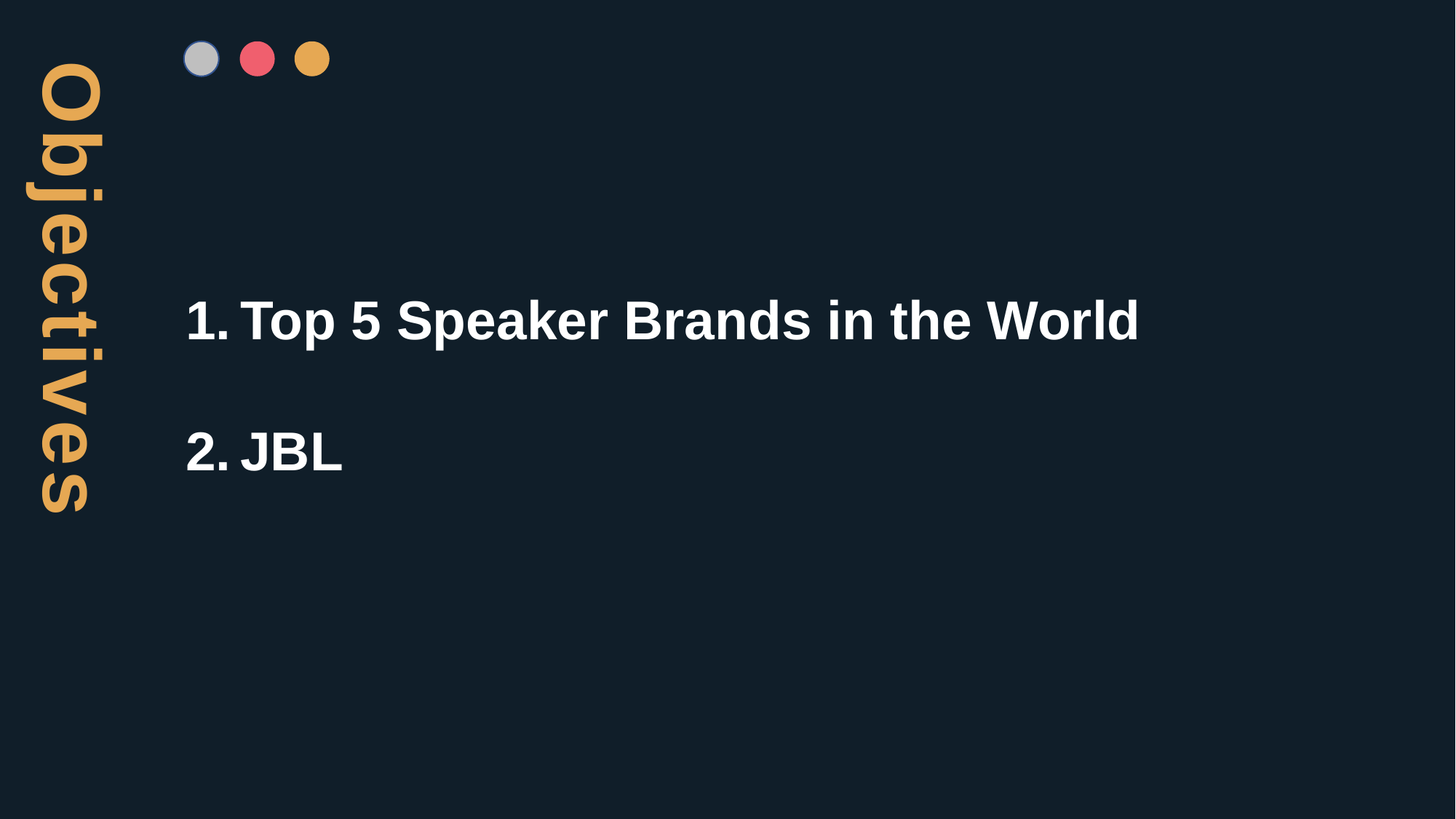

Top 5 Speaker Brands in the World
JBL
Objectives